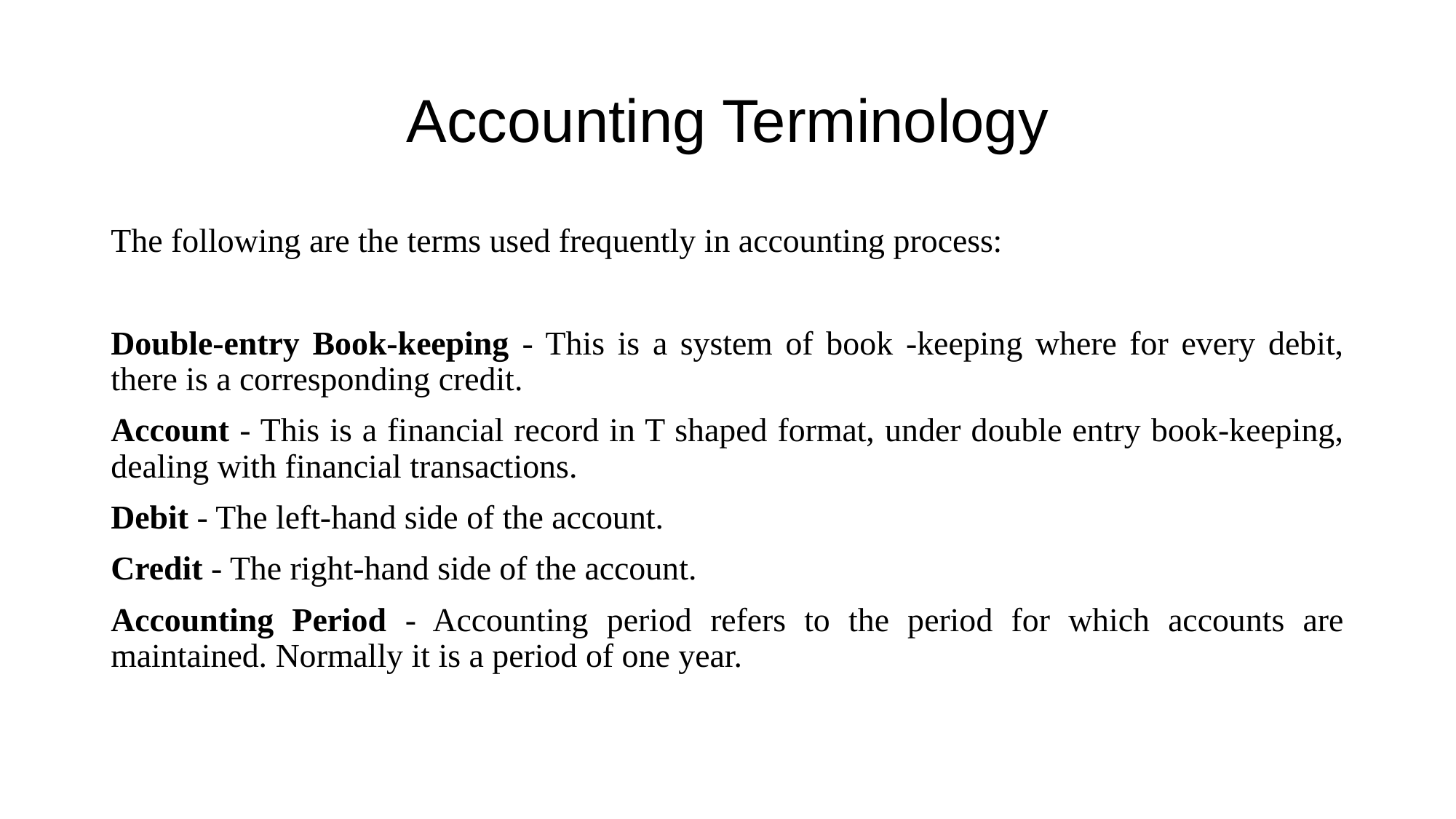

# Accounting Terminology
The following are the terms used frequently in accounting process:

Double-entry Book-keeping - This is a system of book -keeping where for every debit, there is a corresponding credit.
Account - This is a financial record in T shaped format, under double entry book-keeping, dealing with financial transactions.
Debit - The left-hand side of the account.
Credit - The right-hand side of the account.
Accounting Period - Accounting period refers to the period for which accounts are maintained. Normally it is a period of one year.